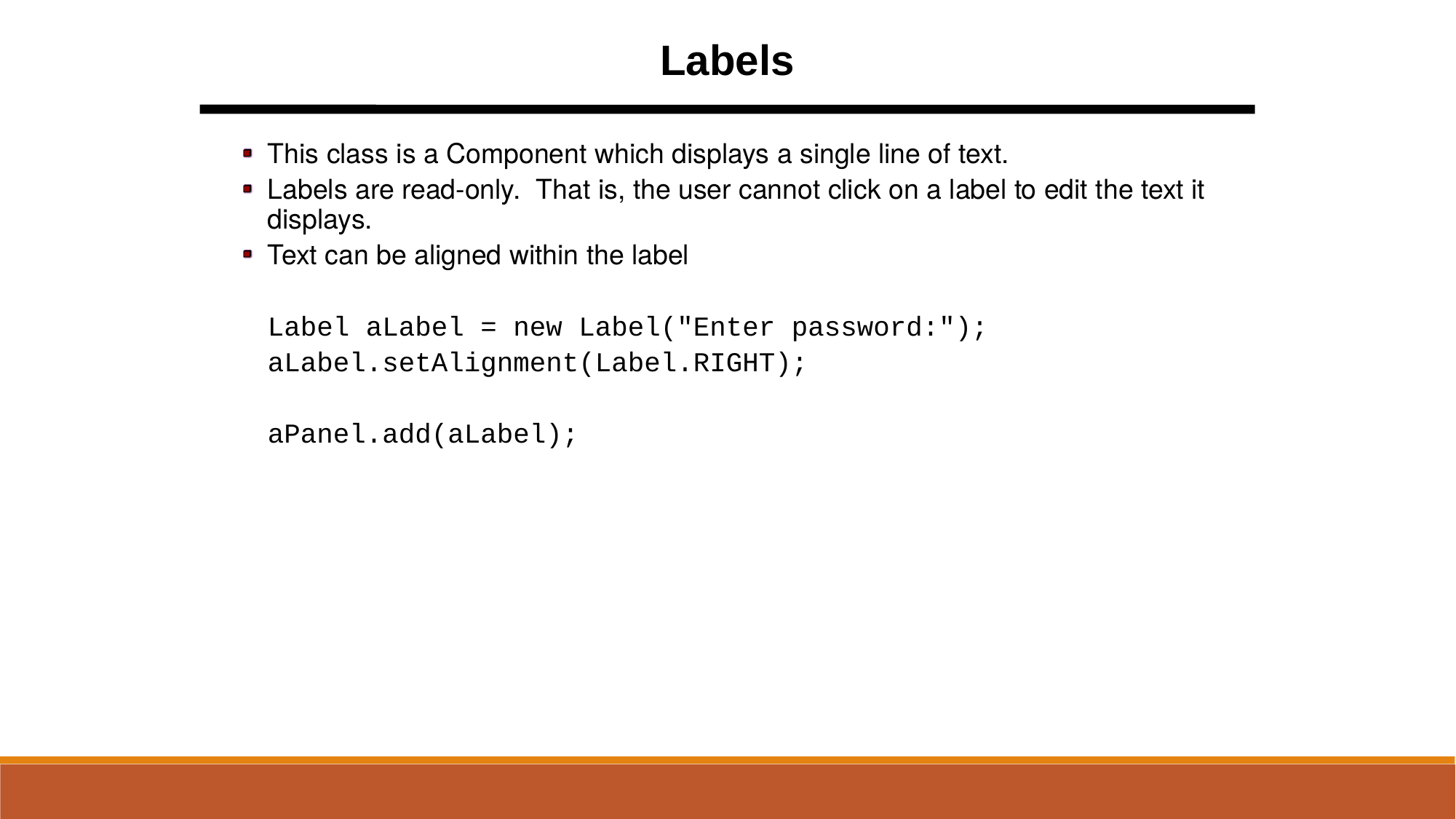

Labels

This class is a Component which displays a single line of text.
Labels are read-only.  That is, the user cannot click on a label to edit the text it displays.
Text can be aligned within the label

	Label aLabel = new Label("Enter password:");
	aLabel.setAlignment(Label.RIGHT);

	aPanel.add(aLabel);